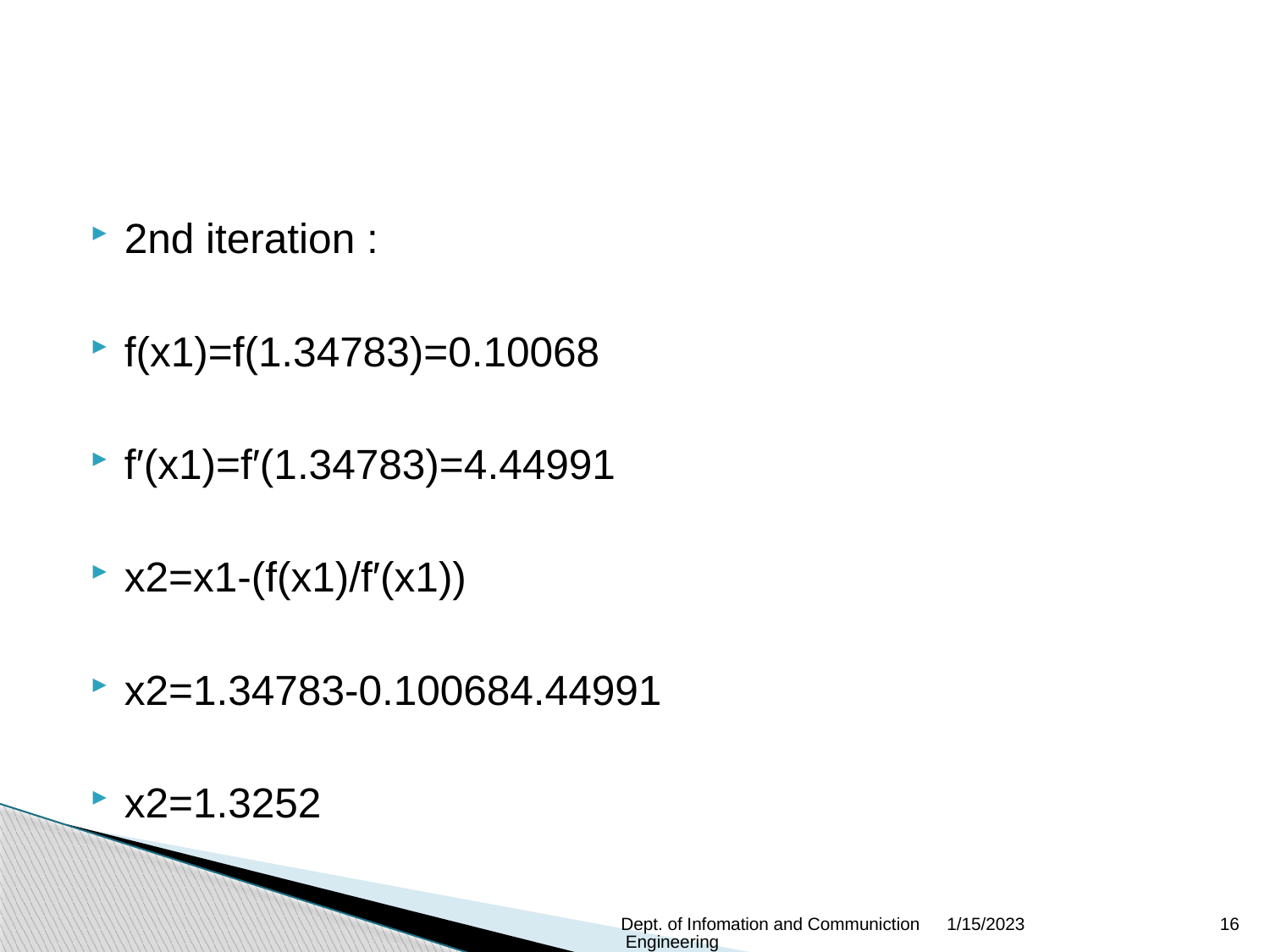

#
2nd iteration :

f(x1)=f(1.34783)=0.10068

f′(x1)=f′(1.34783)=4.44991

x2=x1-(f(x1)/f′(x1))

x2=1.34783-0.100684.44991

x2=1.3252
Dept. of Infomation and Communiction Engineering
1/15/2023
16